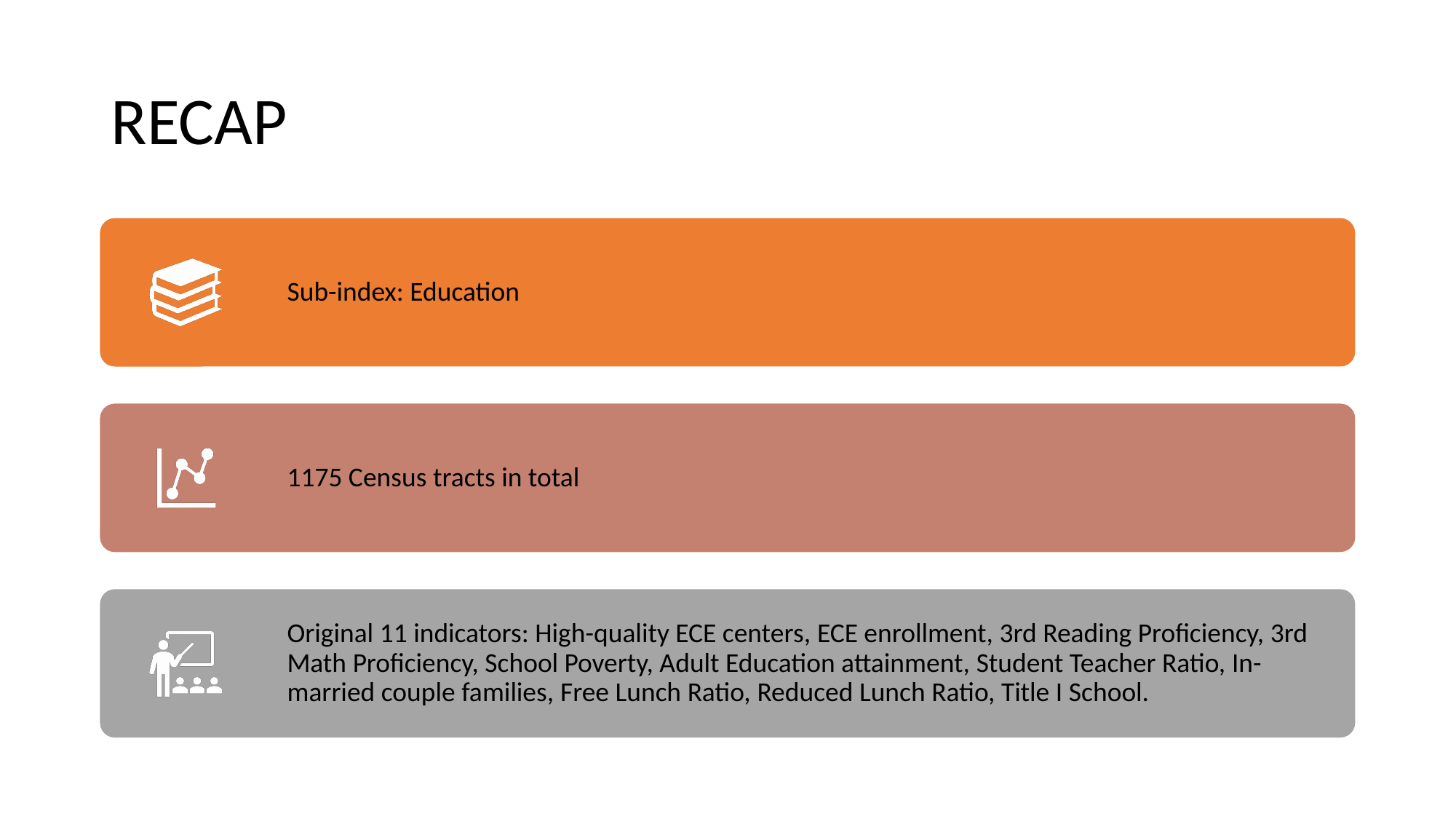

# RECAP
Sub-index: Education
1175 Census tracts in total
Original 11 indicators: High-quality ECE centers, ECE enrollment, 3rd Reading Proficiency, 3rd Math Proficiency, School Poverty, Adult Education attainment, Student Teacher Ratio, In-married couple families, Free Lunch Ratio, Reduced Lunch Ratio, Title I School.